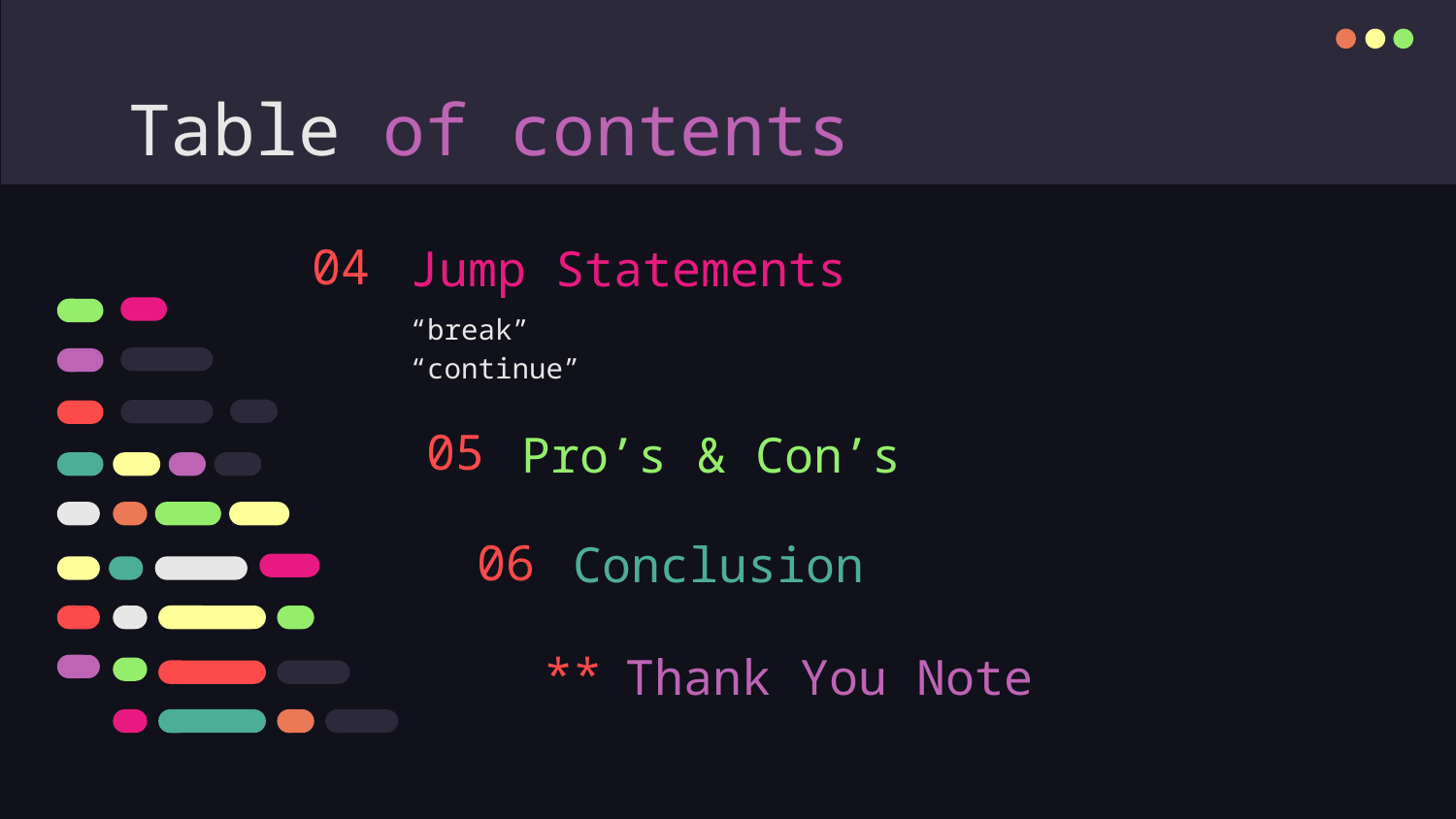

# Table of contents
04
Jump Statements
“break”
“continue”

05
Pro’s & Con’s
Conclusion
06
Thank You Note
**